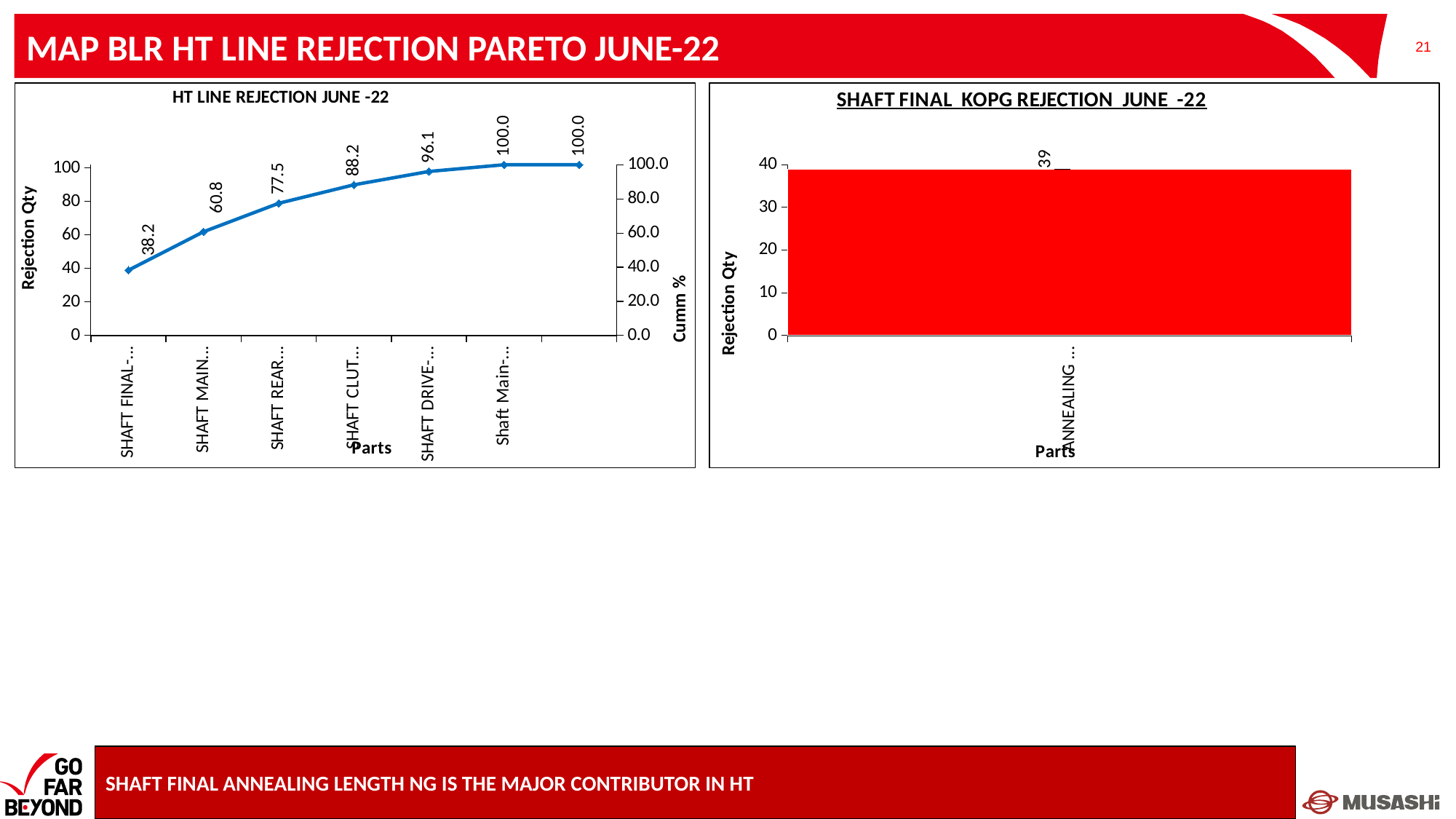

# MAP BLR HT LINE REJECTION PARETO JUNE-22
21

### Chart: HT LINE REJECTION JUNE -22

| Category | Rej Qty | Cumm % |
|---|---|---|
| SHAFT FINAL-KOPG | 39.0 | 38.23529411764706 |
| SHAFT MAIN-KONA | 23.0 | 60.78431372549019 |
| SHAFT REAR WHEEL-WEGO | 17.0 | 77.45098039215686 |
| SHAFT CLUTCH-WEGO | 11.0 | 88.23529411764706 |
| SHAFT DRIVE-K0PG | 8.0 | 96.07843137254902 |
| Shaft Main-K1CA | 4.0 | 100.0 |

### Chart: SHAFT FINAL  KOPG REJECTION  JUNE  -22

| Category | Rej Qty |
|---|---|
| ANNEALING PROBLEM | 39.0 |
SHAFT FINAL ANNEALING LENGTH NG IS THE MAJOR CONTRIBUTOR IN HT